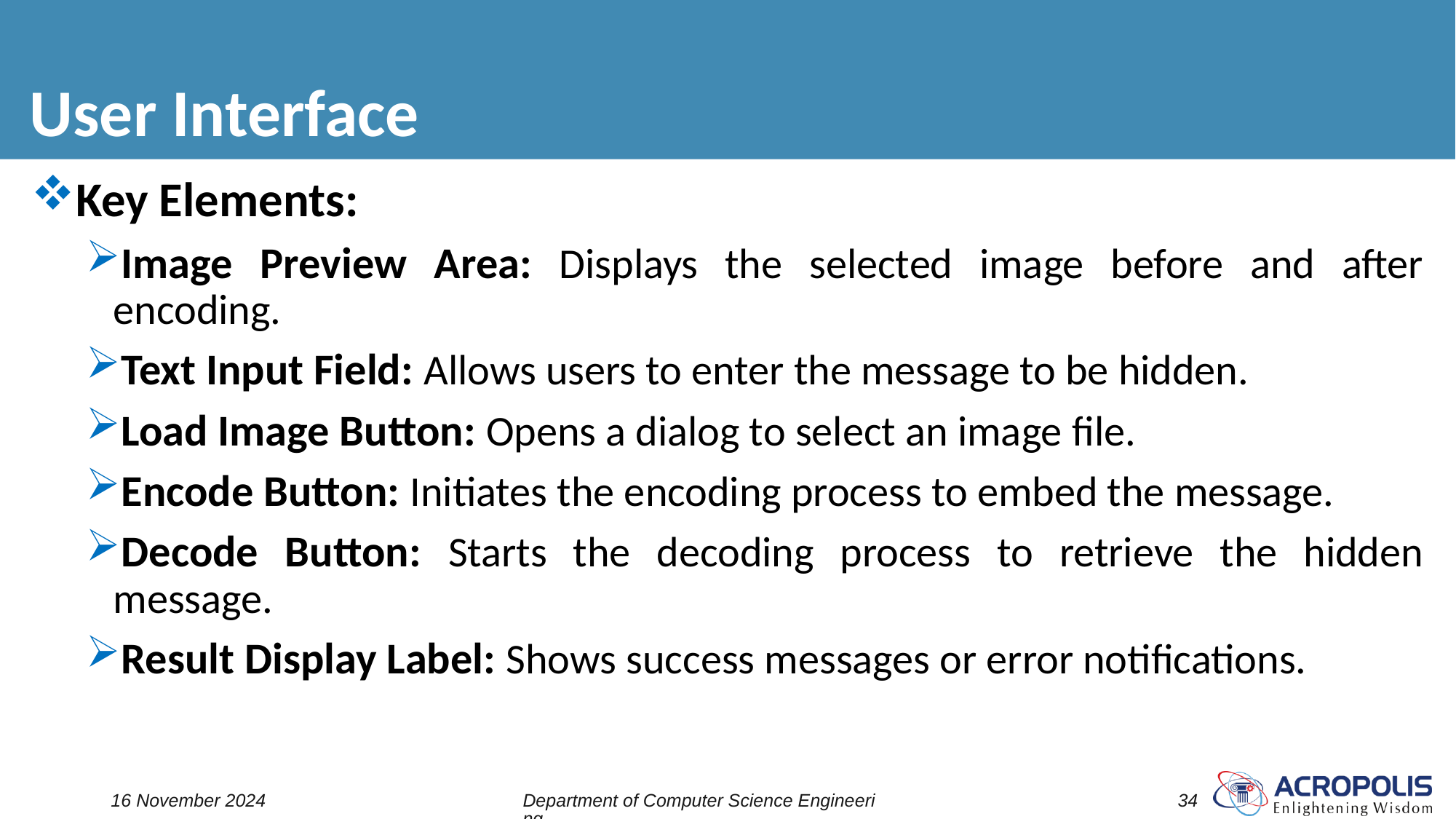

# User Interface
Key Elements:
Image Preview Area: Displays the selected image before and after encoding.
Text Input Field: Allows users to enter the message to be hidden.
Load Image Button: Opens a dialog to select an image file.
Encode Button: Initiates the encoding process to embed the message.
Decode Button: Starts the decoding process to retrieve the hidden message.
Result Display Label: Shows success messages or error notifications.
16 November 2024
Department of Computer Science Engineering
34